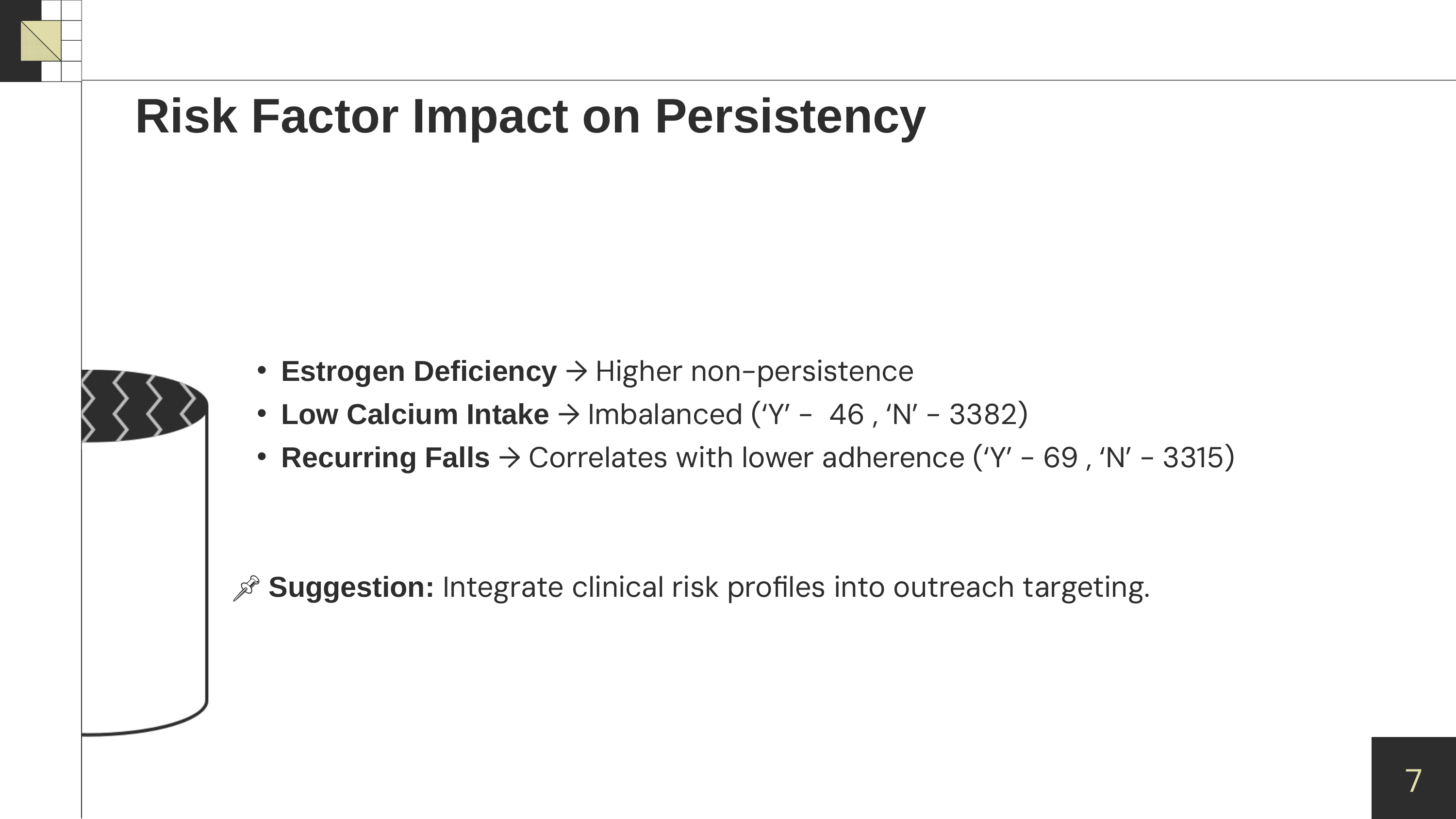

Risk Factor Impact on Persistency

Estrogen Deficiency → Higher non-persistence
Low Calcium Intake → Imbalanced (‘Y’ -  46 , ‘N’ - 3382)
Recurring Falls → Correlates with lower adherence (‘Y’ - 69 , ‘N’ - 3315)

📌 Suggestion: Integrate clinical risk profiles into outreach targeting.

7